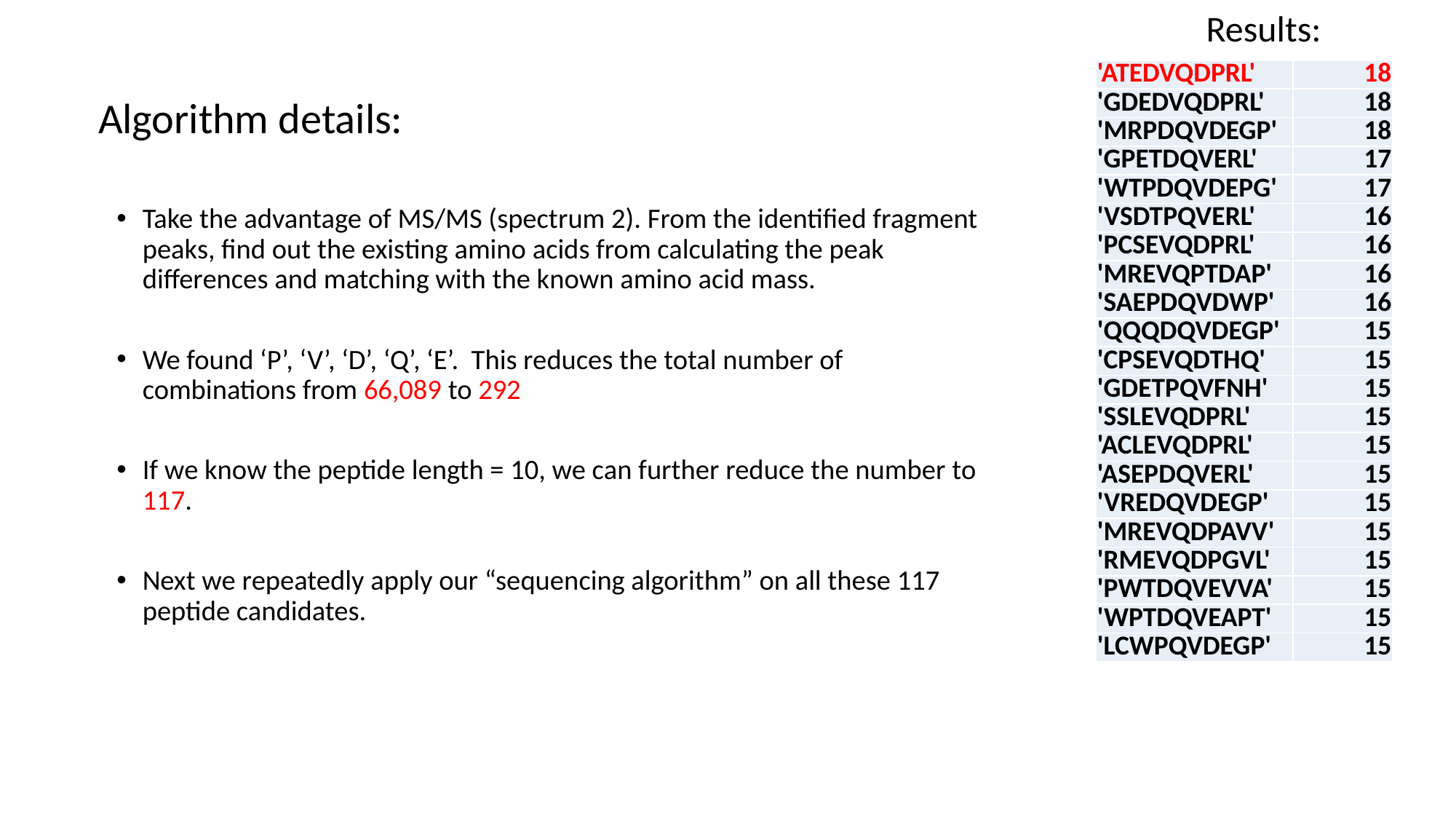

Results:
| 'ATEDVQDPRL' | 18 |
| --- | --- |
| 'GDEDVQDPRL' | 18 |
| 'MRPDQVDEGP' | 18 |
| 'GPETDQVERL' | 17 |
| 'WTPDQVDEPG' | 17 |
| 'VSDTPQVERL' | 16 |
| 'PCSEVQDPRL' | 16 |
| 'MREVQPTDAP' | 16 |
| 'SAEPDQVDWP' | 16 |
| 'QQQDQVDEGP' | 15 |
| 'CPSEVQDTHQ' | 15 |
| 'GDETPQVFNH' | 15 |
| 'SSLEVQDPRL' | 15 |
| 'ACLEVQDPRL' | 15 |
| 'ASEPDQVERL' | 15 |
| 'VREDQVDEGP' | 15 |
| 'MREVQDPAVV' | 15 |
| 'RMEVQDPGVL' | 15 |
| 'PWTDQVEVVA' | 15 |
| 'WPTDQVEAPT' | 15 |
| 'LCWPQVDEGP' | 15 |
Algorithm details:
Take the advantage of MS/MS (spectrum 2). From the identified fragment peaks, find out the existing amino acids from calculating the peak differences and matching with the known amino acid mass.

We found ‘P’, ‘V’, ‘D’, ‘Q’, ‘E’.  This reduces the total number of combinations from 66,089 to 292

If we know the peptide length = 10, we can further reduce the number to 117.

Next we repeatedly apply our “sequencing algorithm” on all these 117 peptide candidates.